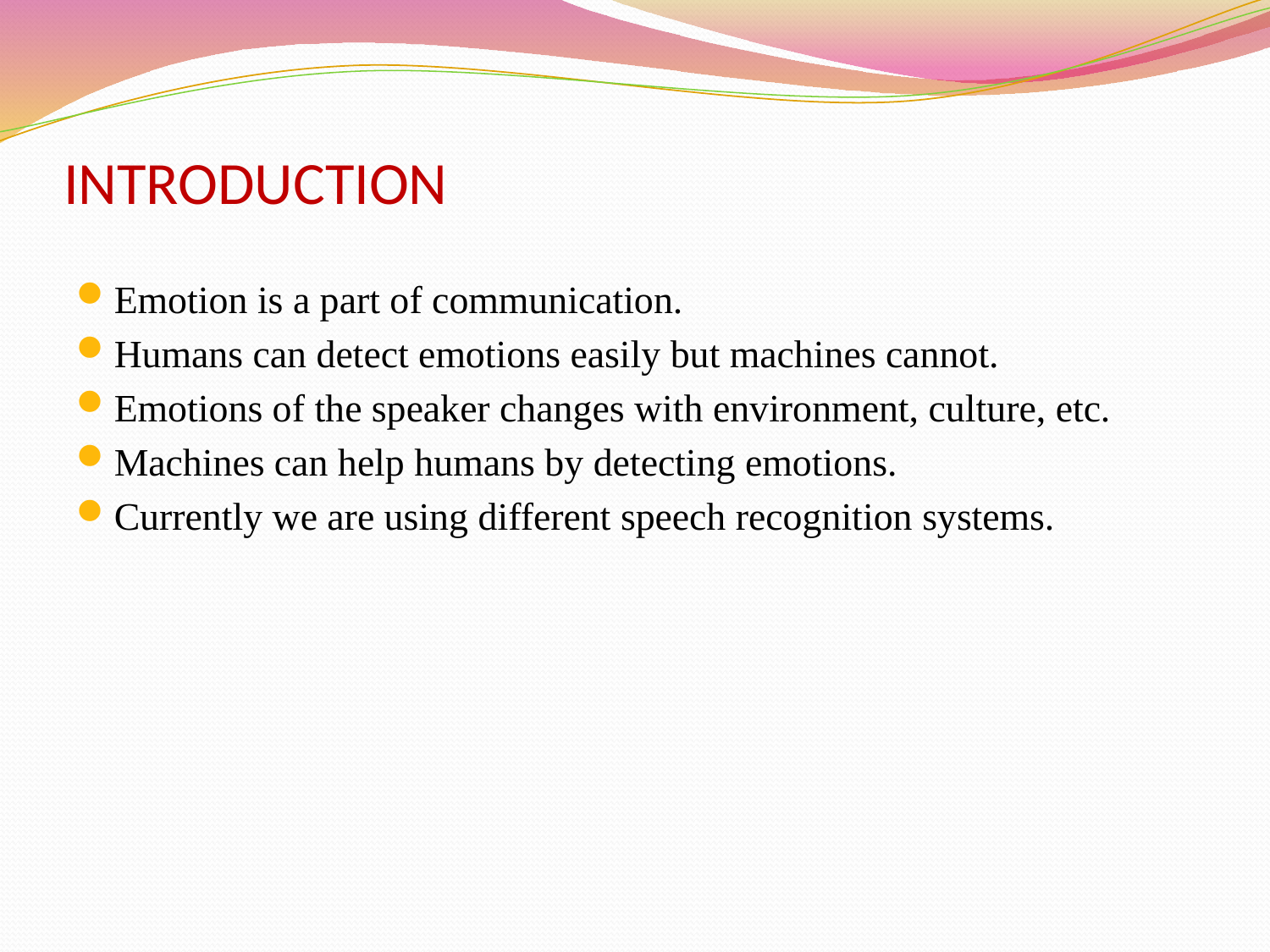

# INTRODUCTION
Emotion is a part of communication.
Humans can detect emotions easily but machines cannot.
Emotions of the speaker changes with environment, culture, etc.
Machines can help humans by detecting emotions.
Currently we are using different speech recognition systems.